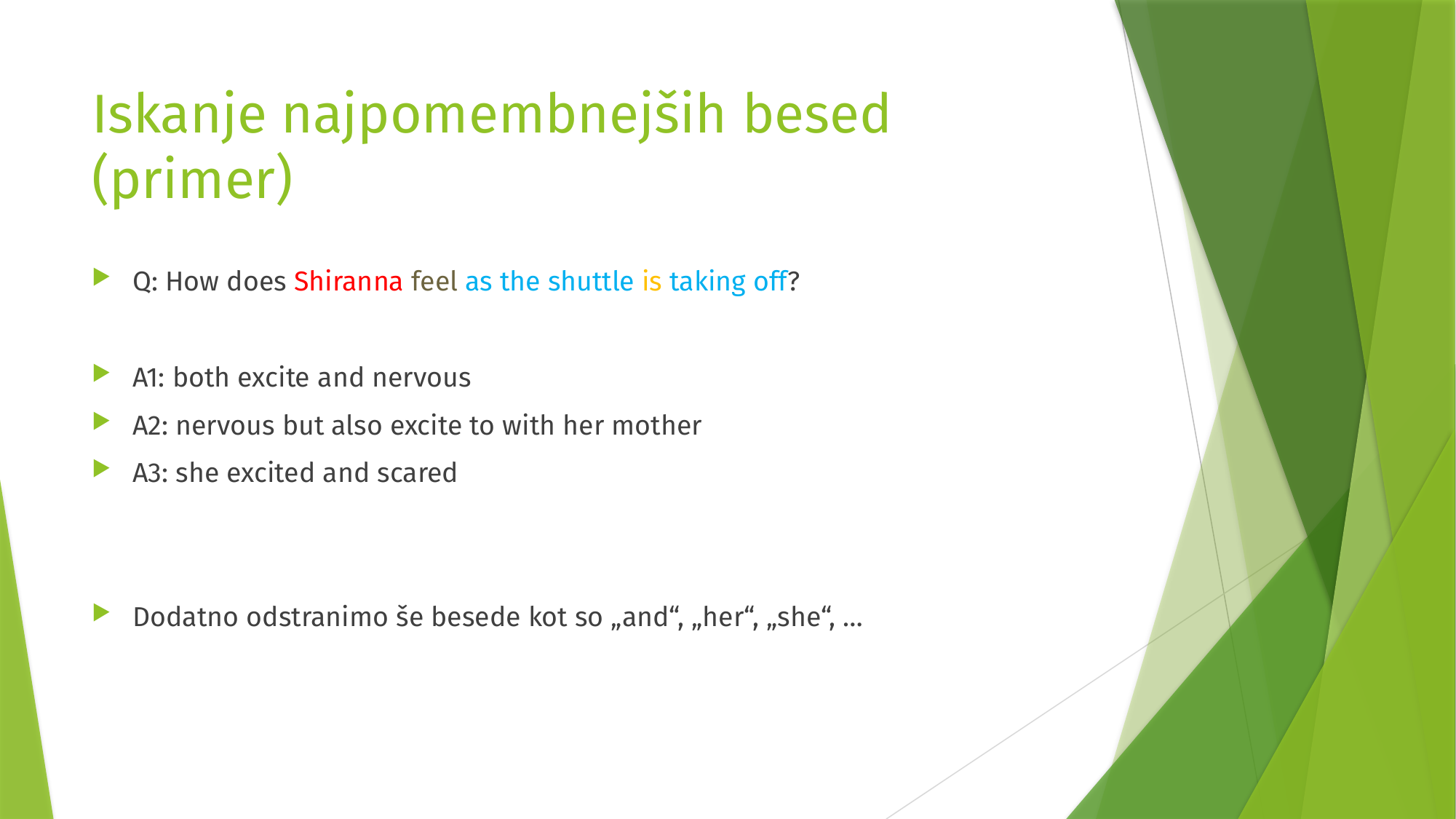

# Iskanje najpomembnejših besed (primer)
Q: How does Shiranna feel as the shuttle is taking off?

A1: both excite and nervous
A2: nervous but also excite to with her mother
A3: she excited and scared

Dodatno odstranimo še besede kot so „and“, „her“, „she“, …